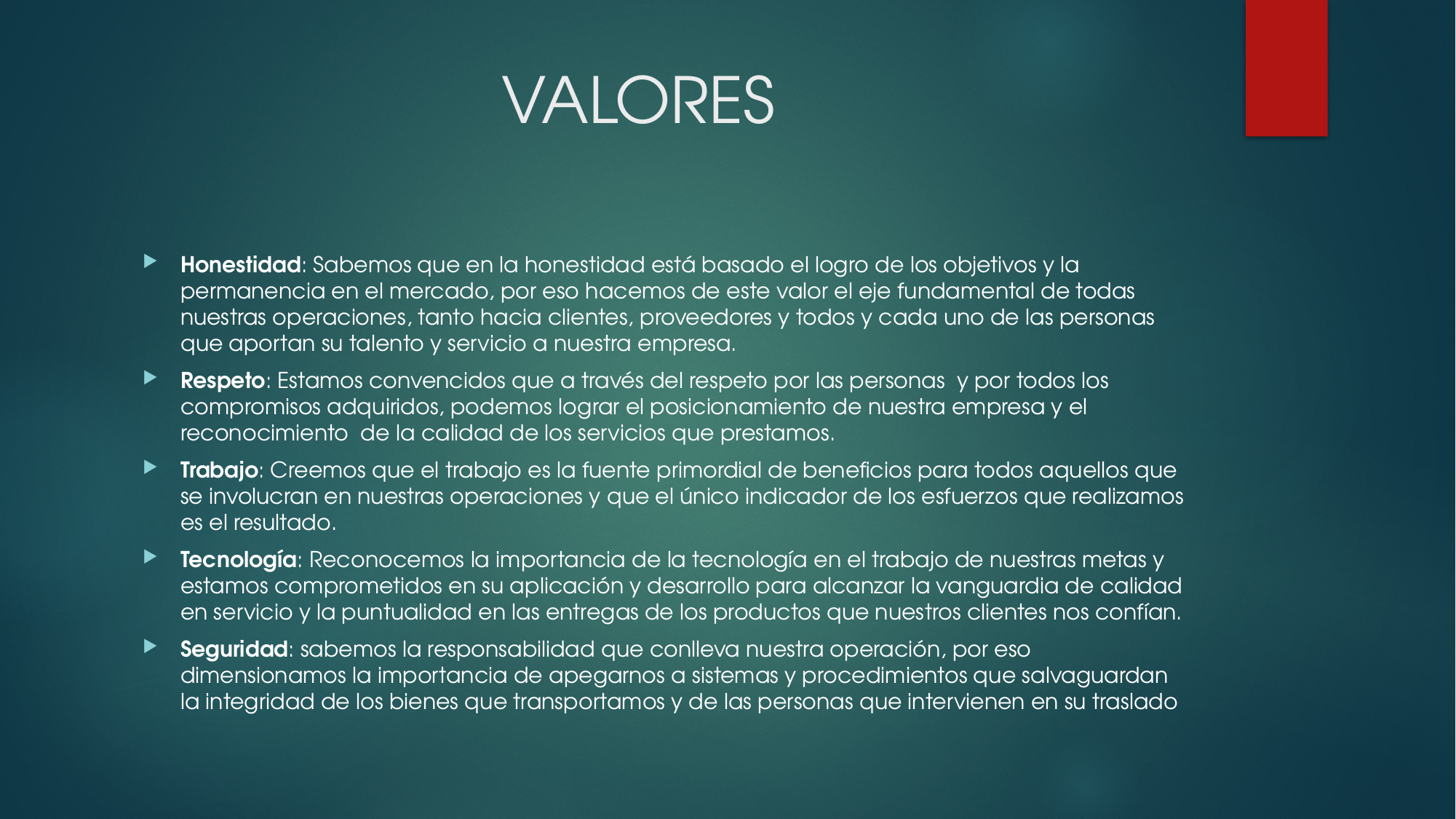

# VALORES
Honestidad: Sabemos que en la honestidad está basado el logro de los objetivos y la permanencia en el mercado, por eso hacemos de este valor el eje fundamental de todas nuestras operaciones, tanto hacia clientes, proveedores y todos y cada uno de las personas  que aportan su talento y servicio a nuestra empresa.
Respeto: Estamos convencidos que a través del respeto por las personas  y por todos los compromisos adquiridos, podemos lograr el posicionamiento de nuestra empresa y el reconocimiento  de la calidad de los servicios que prestamos.
Trabajo: Creemos que el trabajo es la fuente primordial de beneficios para todos aquellos que se involucran en nuestras operaciones y que el único indicador de los esfuerzos que realizamos es el resultado.
Tecnología: Reconocemos la importancia de la tecnología en el trabajo de nuestras metas y estamos comprometidos en su aplicación y desarrollo para alcanzar la vanguardia de calidad en servicio y la puntualidad en las entregas de los productos que nuestros clientes nos confían.
Seguridad: sabemos la responsabilidad que conlleva nuestra operación, por eso dimensionamos la importancia de apegarnos a sistemas y procedimientos que salvaguardan la integridad de los bienes que transportamos y de las personas que intervienen en su traslado